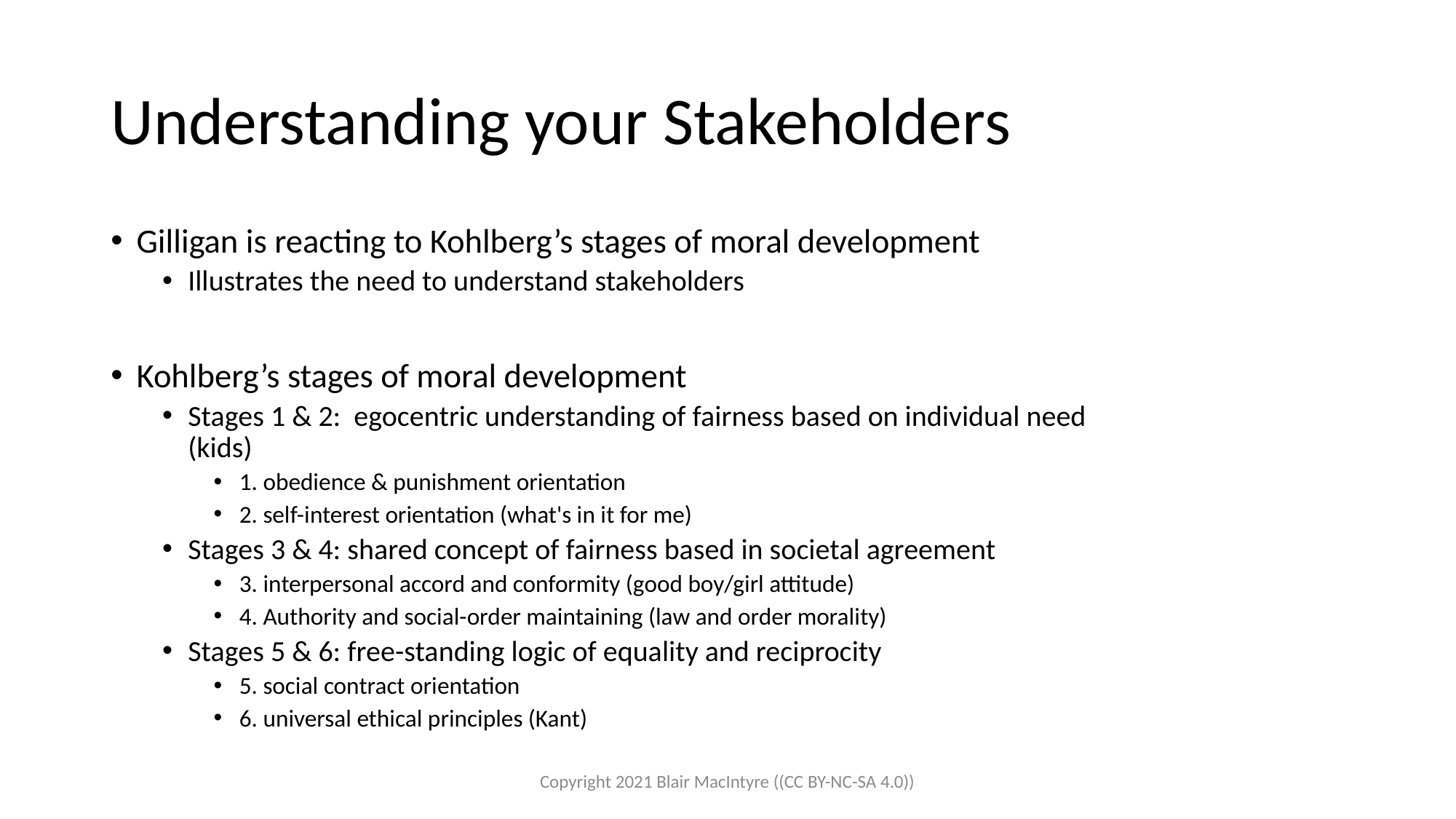

# Understanding your Stakeholders
Gilligan is reacting to Kohlberg’s stages of moral development
Illustrates the need to understand stakeholders

Kohlberg’s stages of moral development
Stages 1 & 2:  egocentric understanding of fairness based on individual need (kids)
1. obedience & punishment orientation
2. self-interest orientation (what's in it for me)
Stages 3 & 4: shared concept of fairness based in societal agreement
3. interpersonal accord and conformity (good boy/girl attitude)
4. Authority and social-order maintaining (law and order morality)
Stages 5 & 6: free-standing logic of equality and reciprocity
5. social contract orientation
6. universal ethical principles (Kant)

Copyright 2021 Blair MacIntyre ((CC BY-NC-SA 4.0))